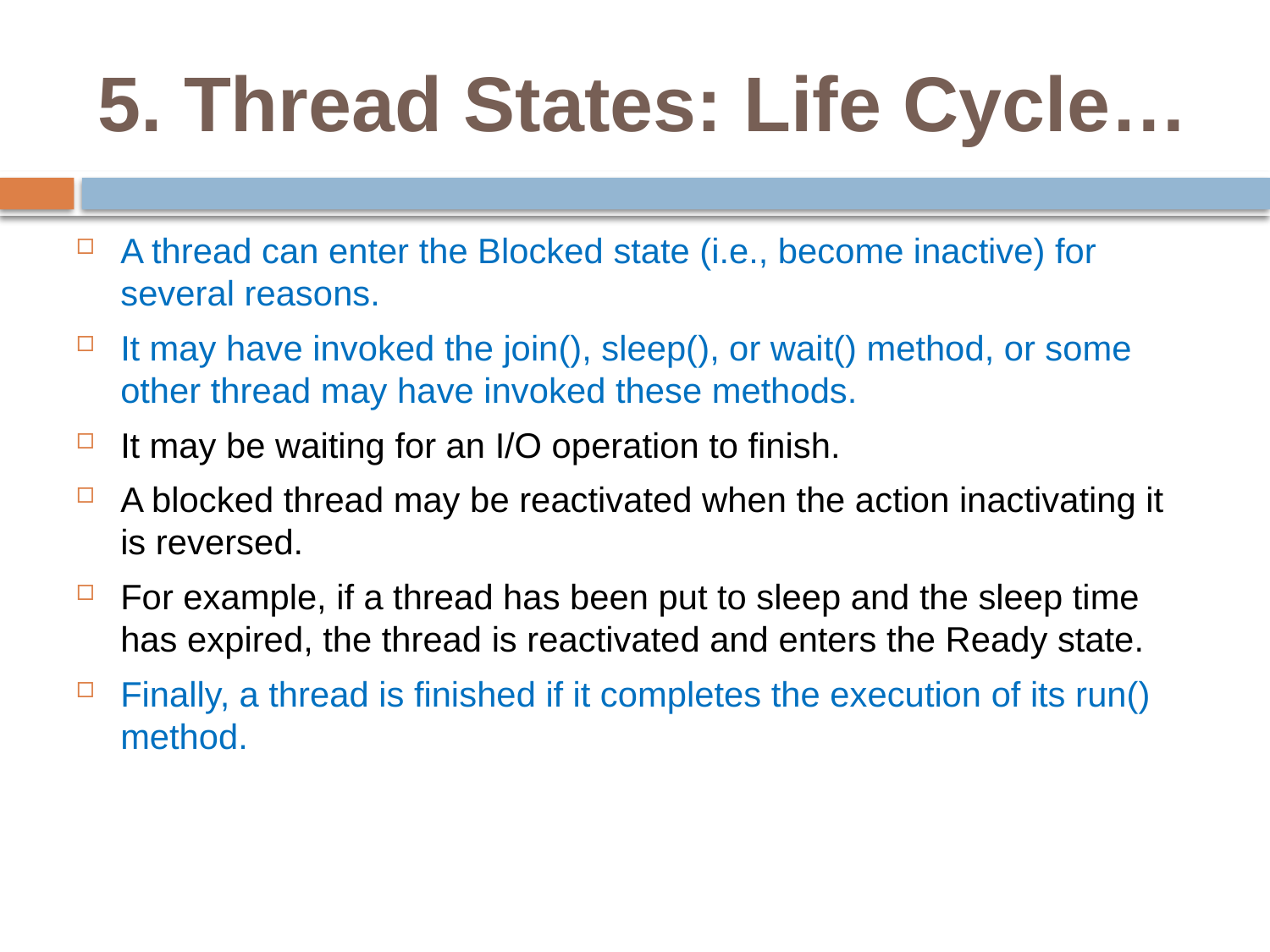

# 5. Thread States: Life Cycle…
A thread can enter the Blocked state (i.e., become inactive) for several reasons.
It may have invoked the join(), sleep(), or wait() method, or some other thread may have invoked these methods.
It may be waiting for an I/O operation to finish.
A blocked thread may be reactivated when the action inactivating it is reversed.
For example, if a thread has been put to sleep and the sleep time has expired, the thread is reactivated and enters the Ready state.
Finally, a thread is finished if it completes the execution of its run() method.